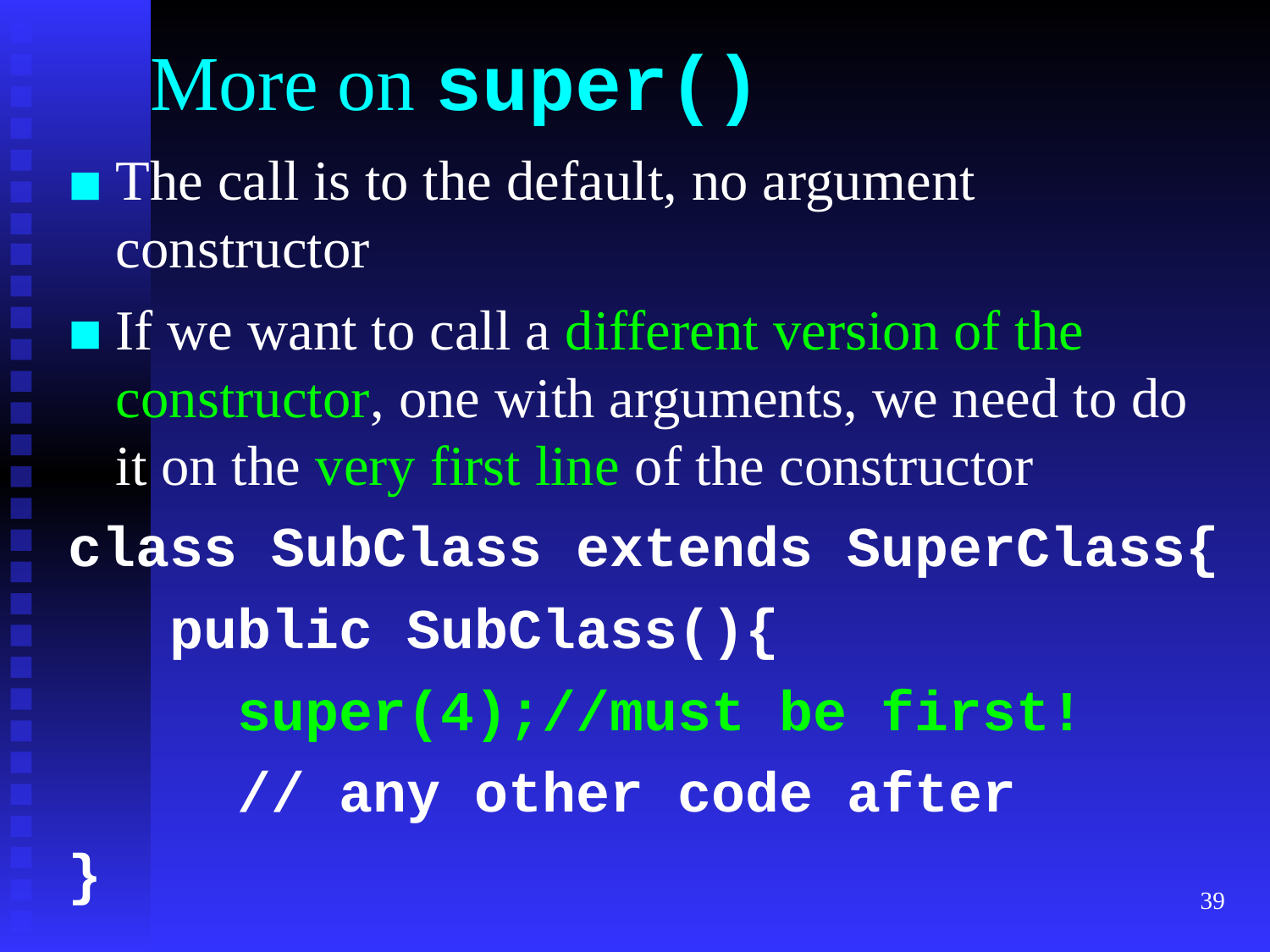

More on super()
The call is to the default, no argument constructor
If we want to call a different version of the constructor, one with arguments, we need to do it on the very first line of the constructor
class SubClass extends SuperClass{
   public SubClass(){
     super(4);//must be first!
     // any other code after
}

39